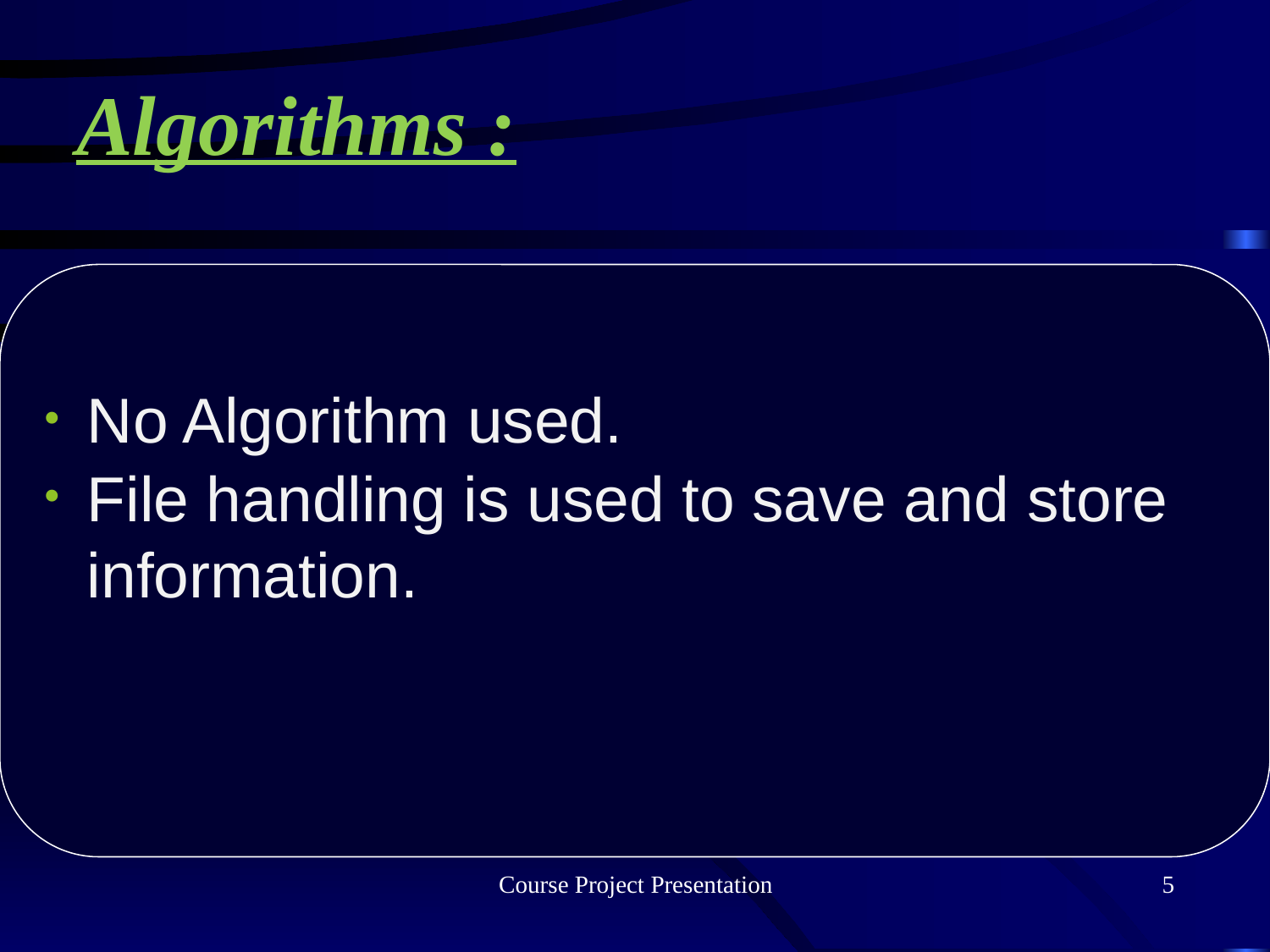

# Algorithms :

No Algorithm used.
File handling is used to save and store information.
Course Project Presentation
5